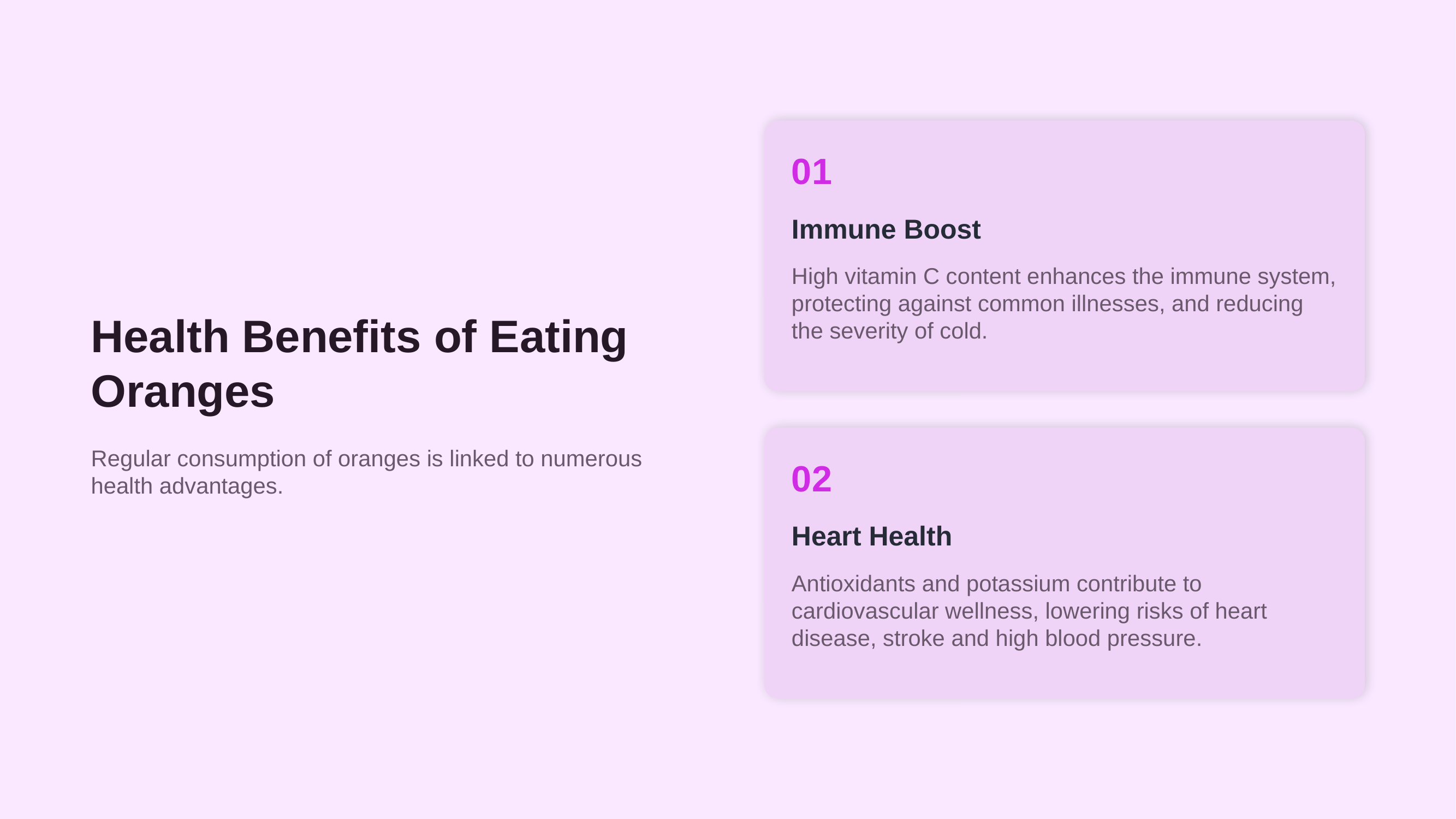

01
Immune Boost
High vitamin C content enhances the immune system, protecting against common illnesses, and reducing the severity of cold.
Health Benefits of Eating Oranges

Regular consumption of oranges is linked to numerous health advantages.
02
Heart Health
Antioxidants and potassium contribute to cardiovascular wellness, lowering risks of heart disease, stroke and high blood pressure.